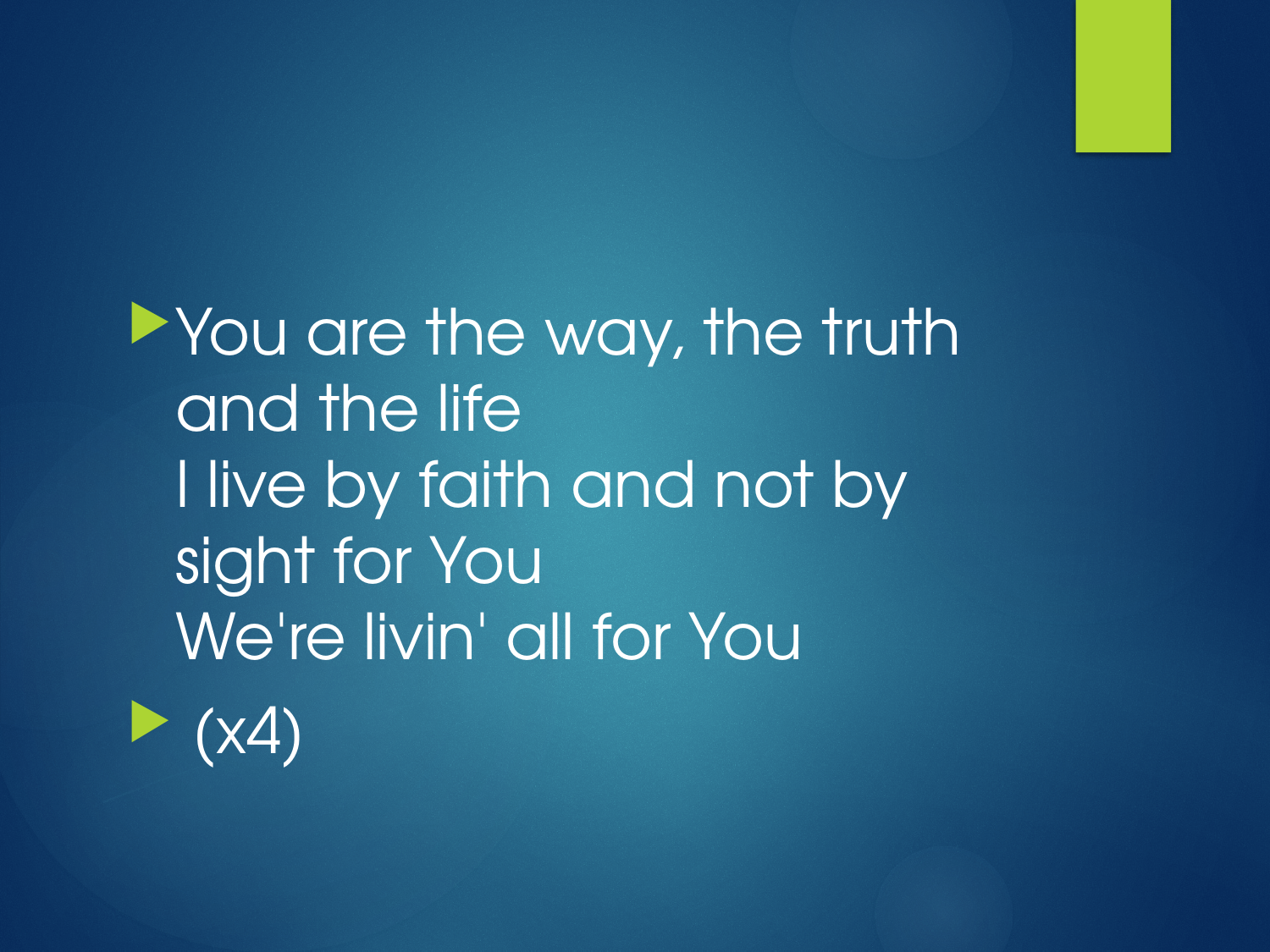

#
You are the way, the truth and the life
I live by faith and not by sight for You
We're livin' all for You
 (x4)